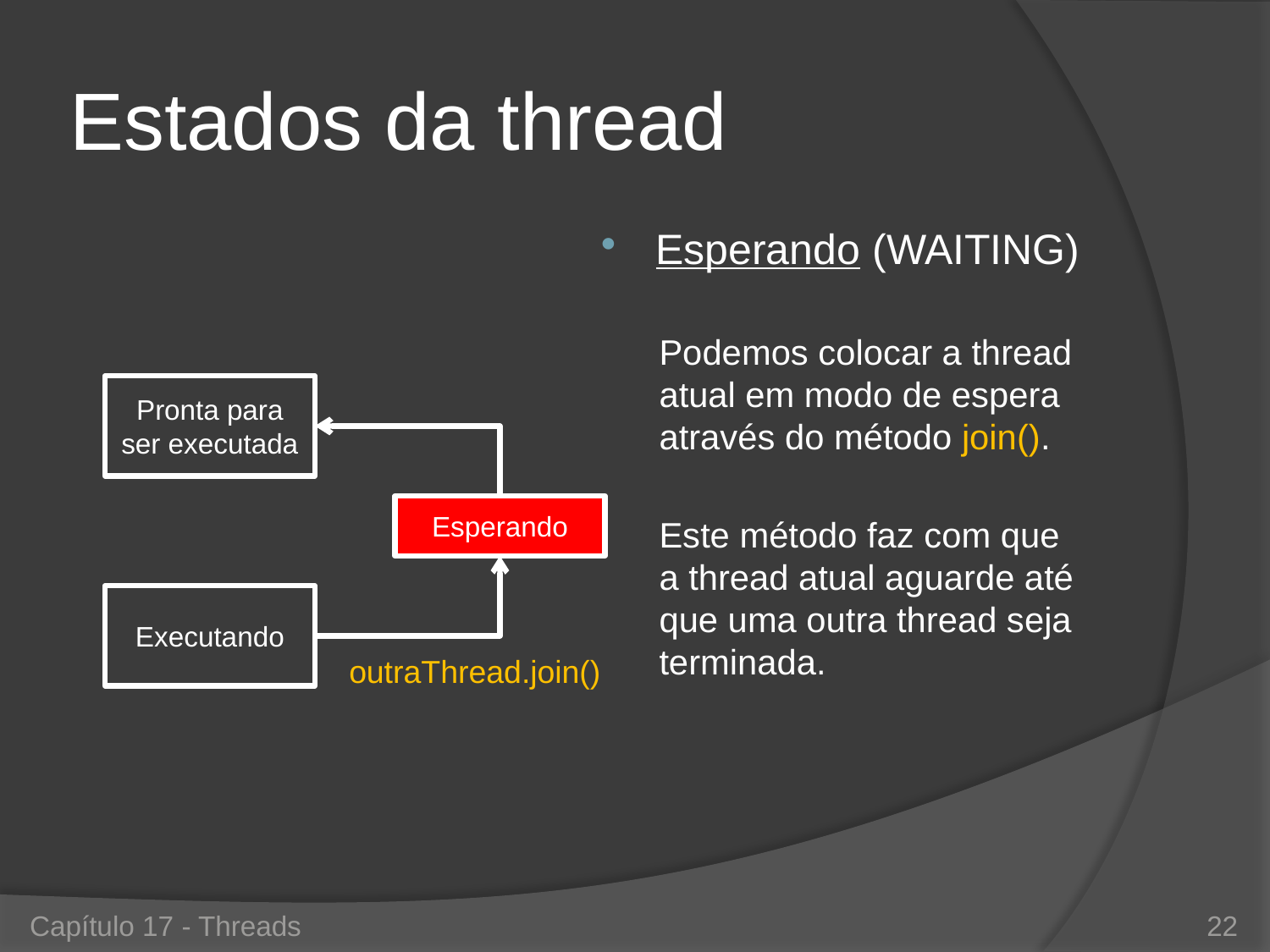

# Estados da thread
Esperando (WAITING)

Podemos colocar a thread atual em modo de espera através do método join().

Este método faz com que a thread atual aguarde até que uma outra thread seja terminada.
Pronta para
ser executada
Esperando
Executando
outraThread.join()
Capítulo 17 - Threads
22